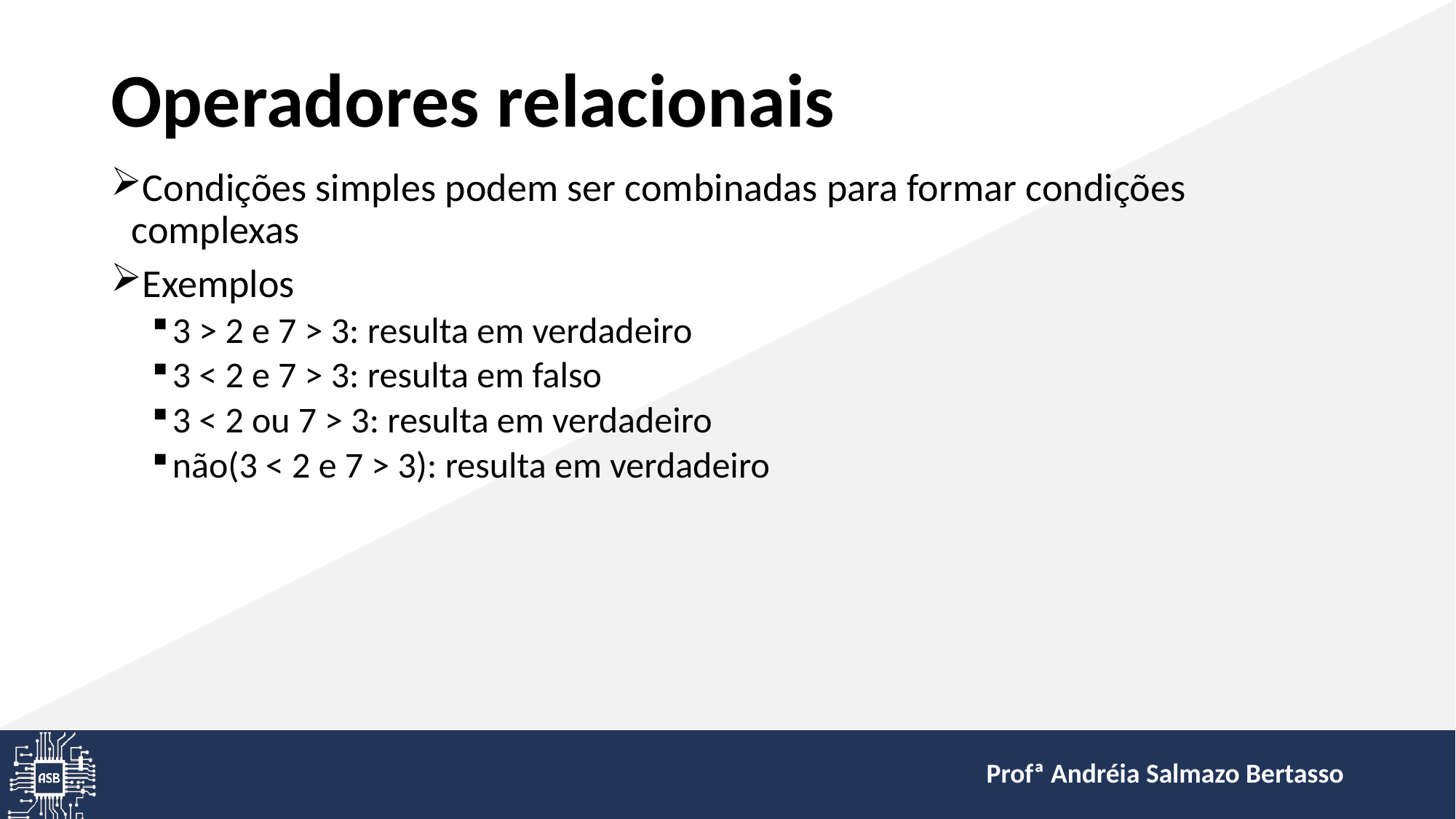

# Operadores relacionais
Condições simples podem ser combinadas para formar condições complexas
Exemplos
3 > 2 e 7 > 3: resulta em verdadeiro
3 < 2 e 7 > 3: resulta em falso
3 < 2 ou 7 > 3: resulta em verdadeiro
não(3 < 2 e 7 > 3): resulta em verdadeiro